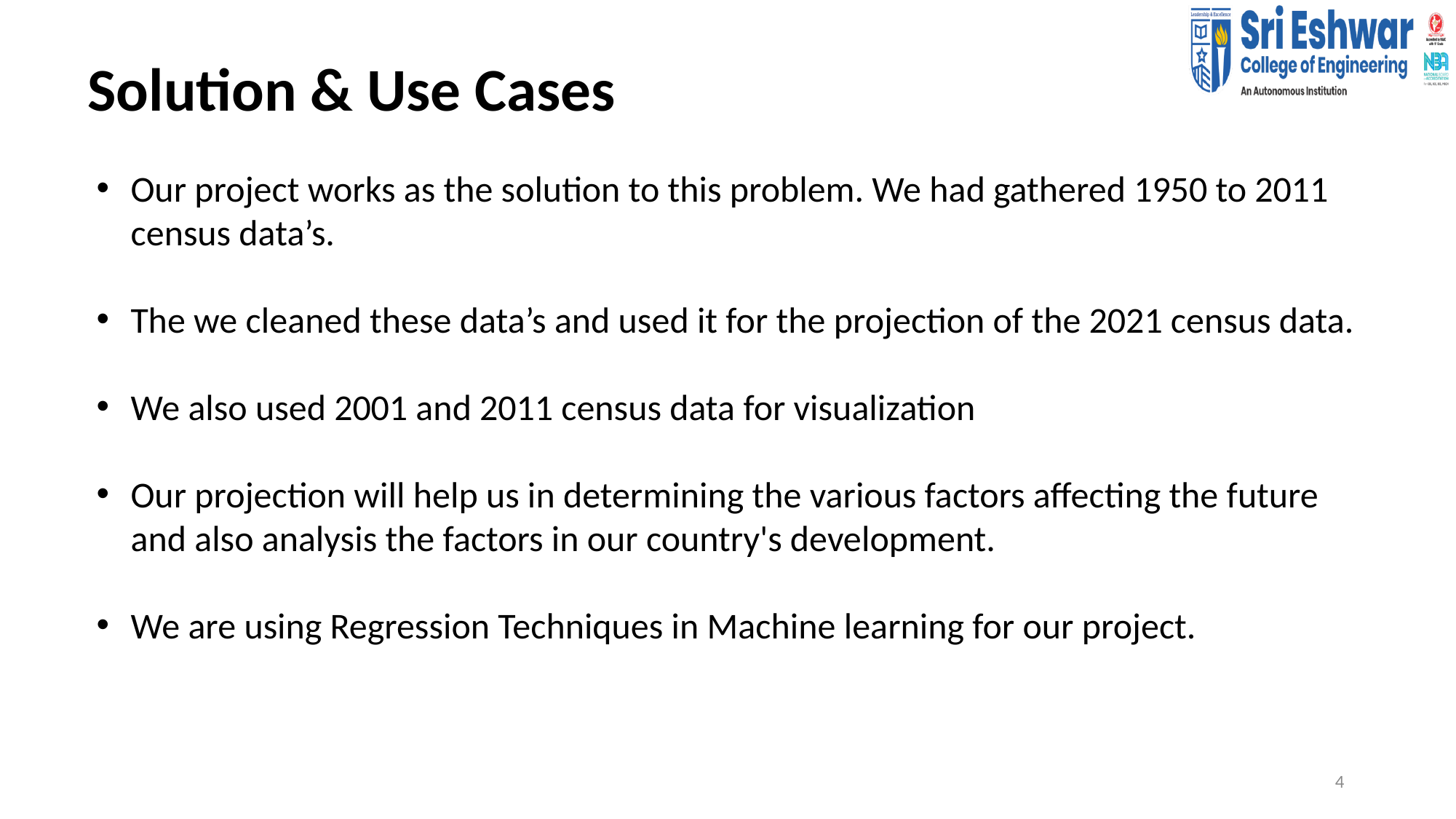

Solution & Use Cases
Our project works as the solution to this problem. We had gathered 1950 to 2011 census data’s.

The we cleaned these data’s and used it for the projection of the 2021 census data.

We also used 2001 and 2011 census data for visualization

Our projection will help us in determining the various factors affecting the future and also analysis the factors in our country's development.

We are using Regression Techniques in Machine learning for our project.

4